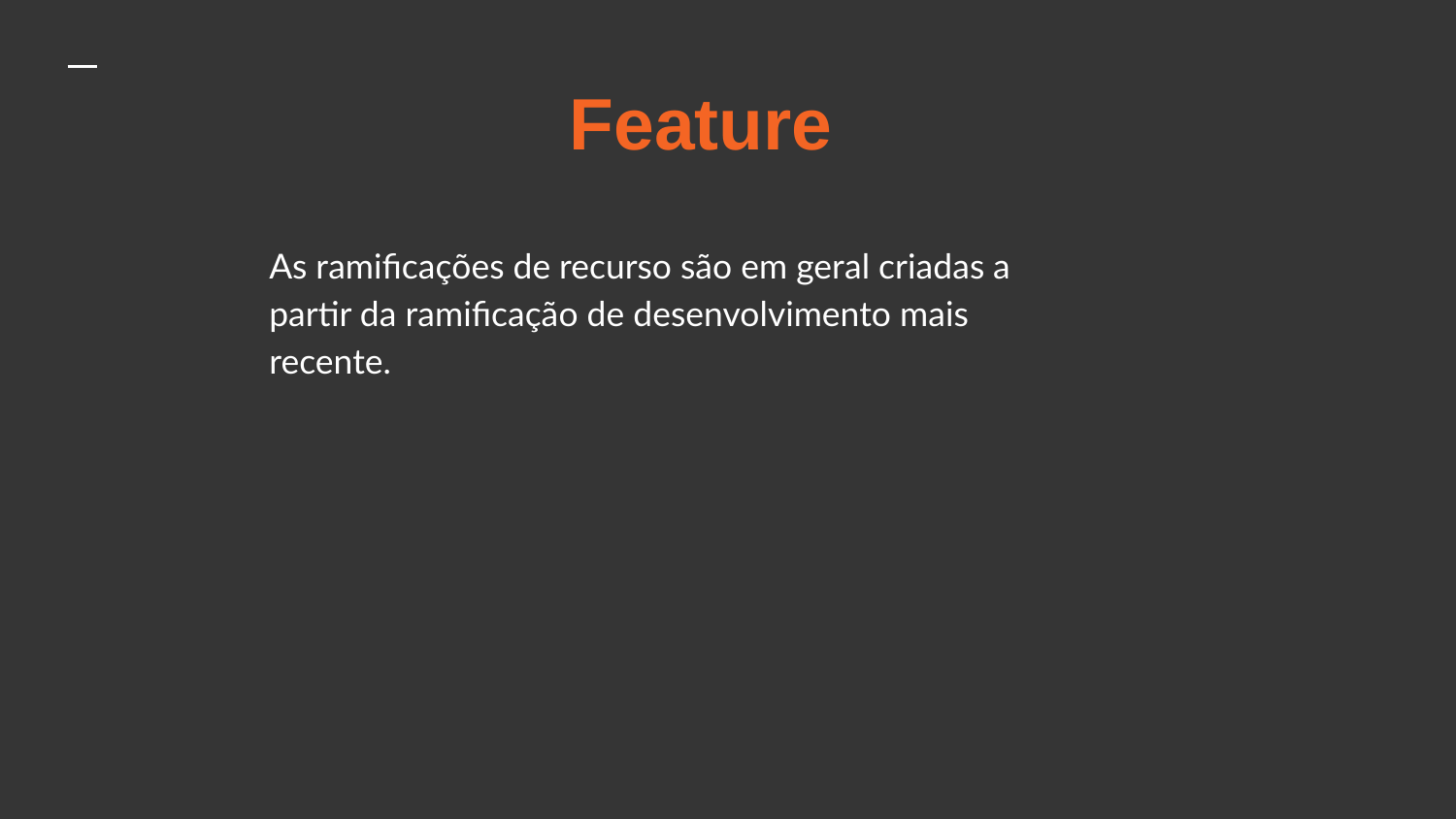

Feature

# As ramificações de recurso são em geral criadas a partir da ramificação de desenvolvimento mais recente.